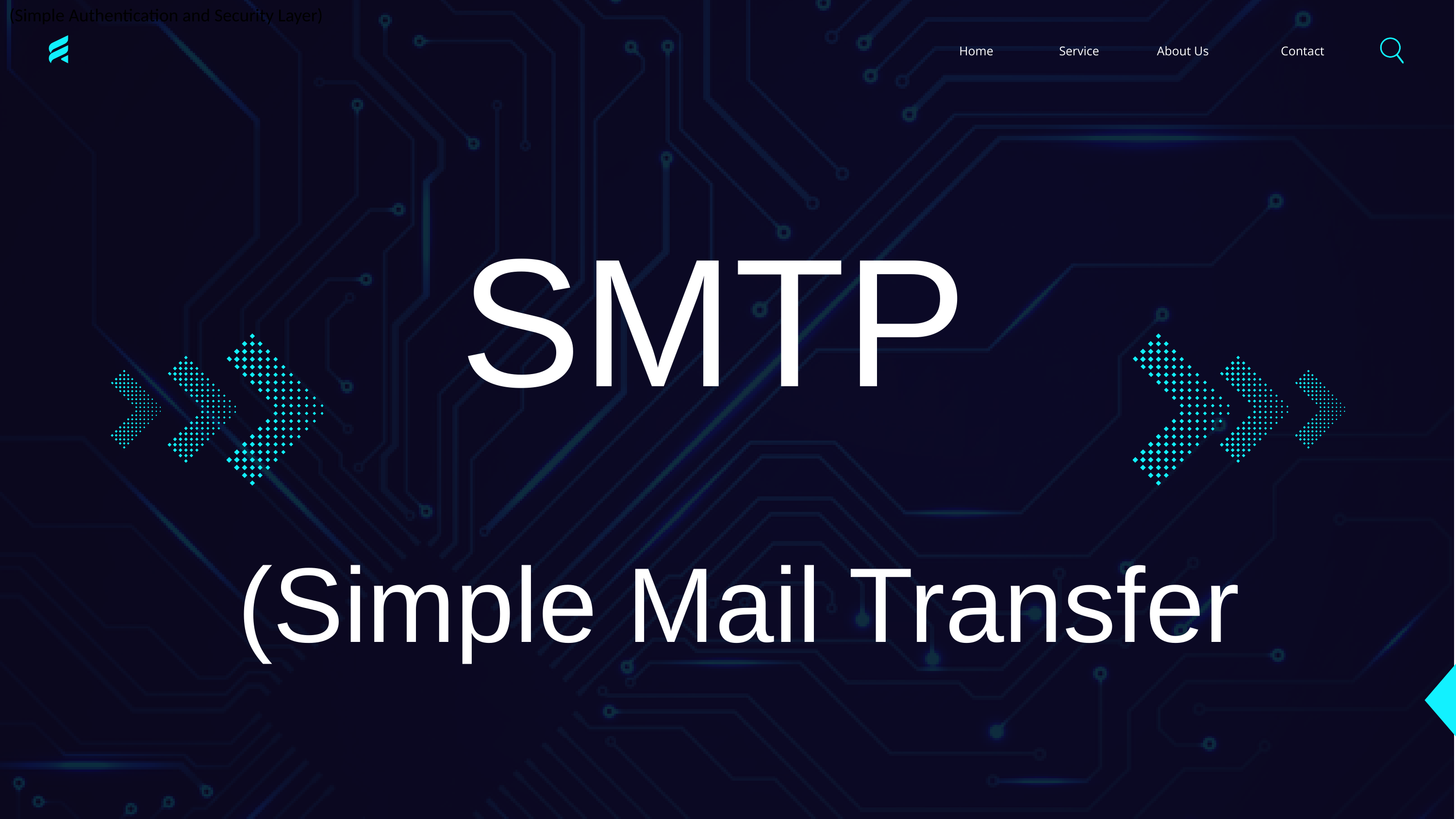

(Simple Authentication and Security Layer)

Home
Service
About Us
Contact
SMTP
 (Simple Mail Transfer Protocol)